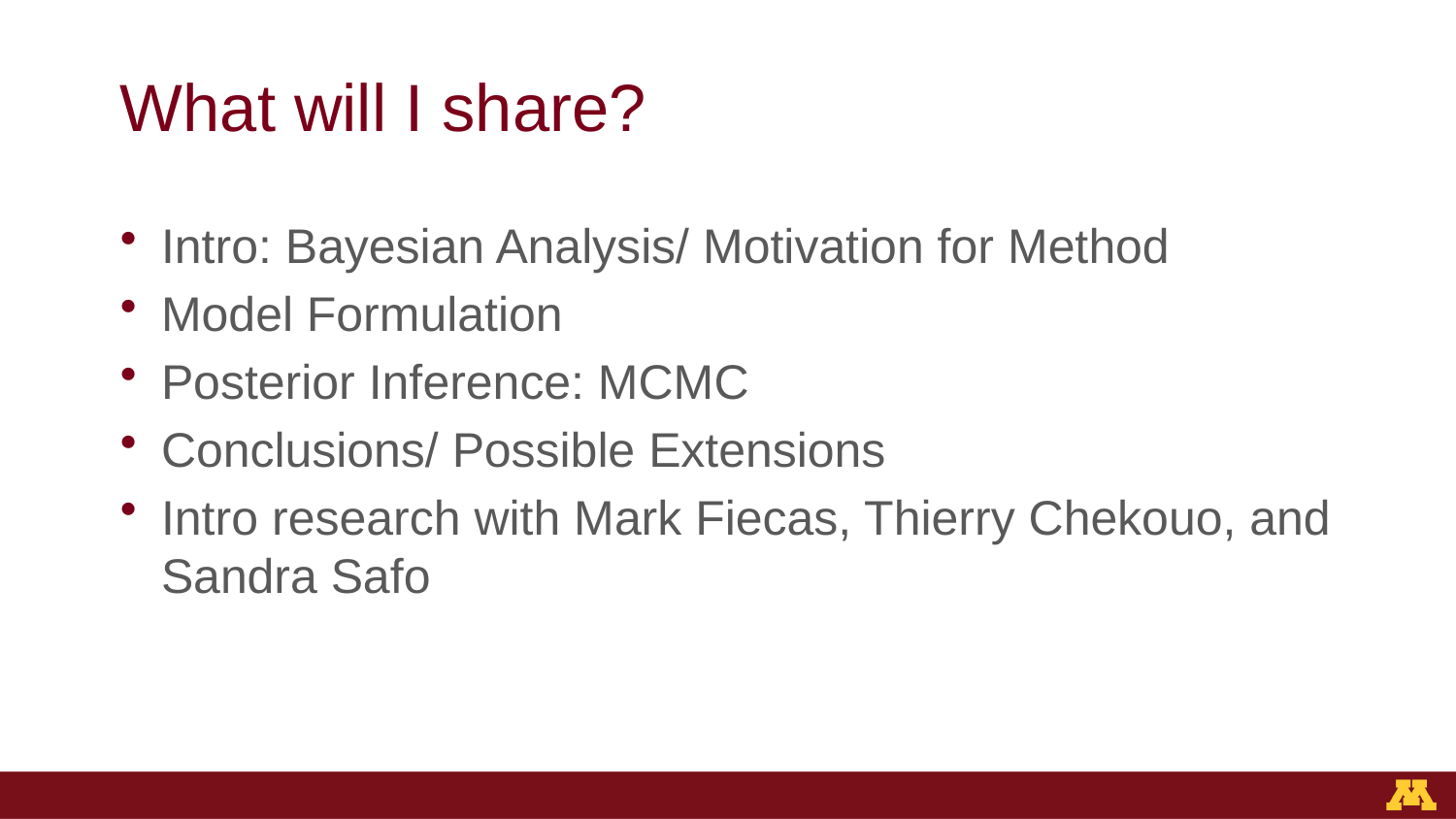

# What will I share?
Intro: Bayesian Analysis/ Motivation for Method
Model Formulation
Posterior Inference: MCMC
Conclusions/ Possible Extensions
Intro research with Mark Fiecas, Thierry Chekouo, and Sandra Safo